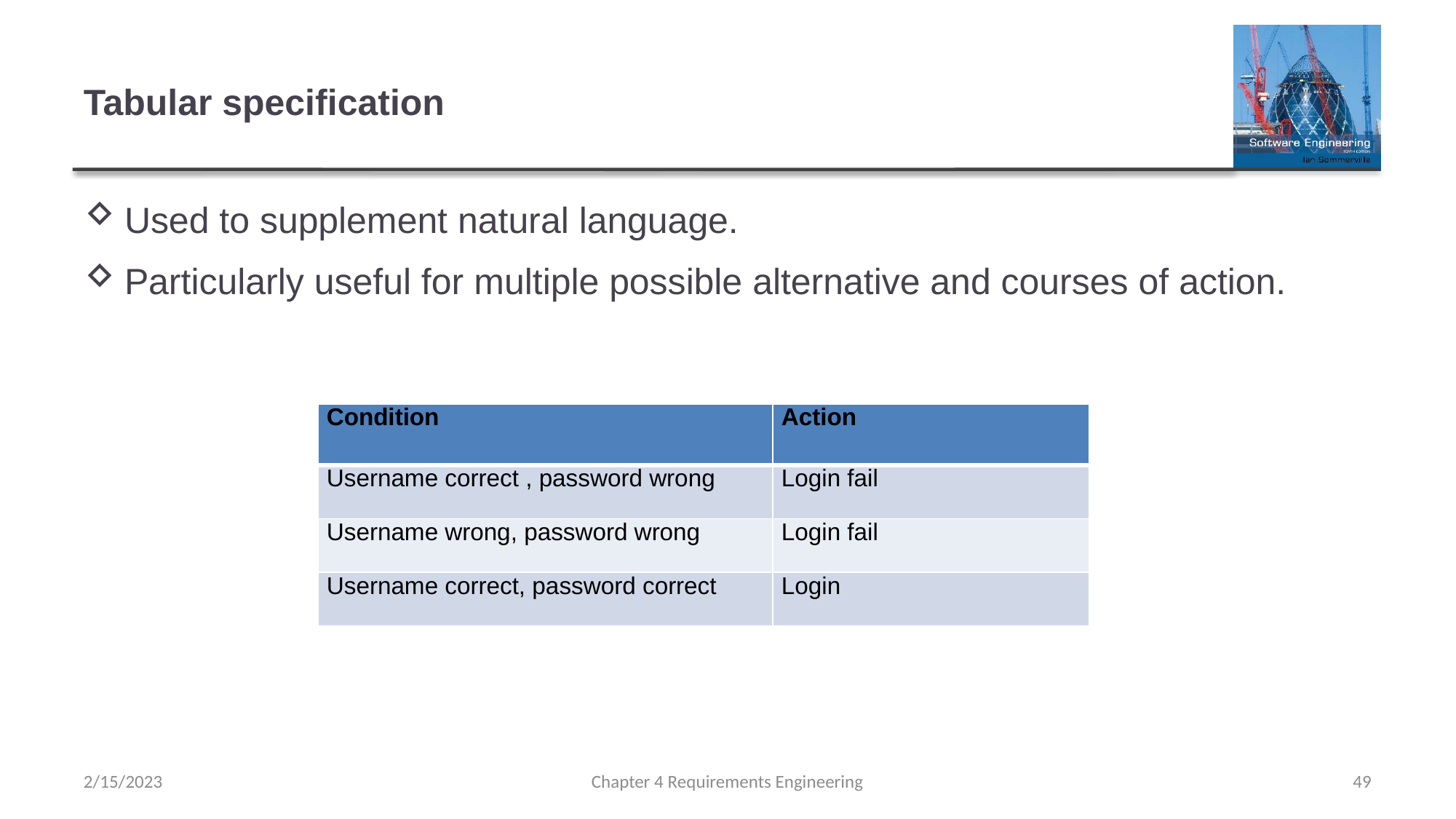

# Tabular specification
Used to supplement natural language.
Particularly useful for multiple possible alternative and courses of action.
| Condition | Action |
| --- | --- |
| Username correct , password wrong | Login fail |
| Username wrong, password wrong | Login fail |
| Username correct, password correct | Login |
2/15/2023
Chapter 4 Requirements Engineering
49